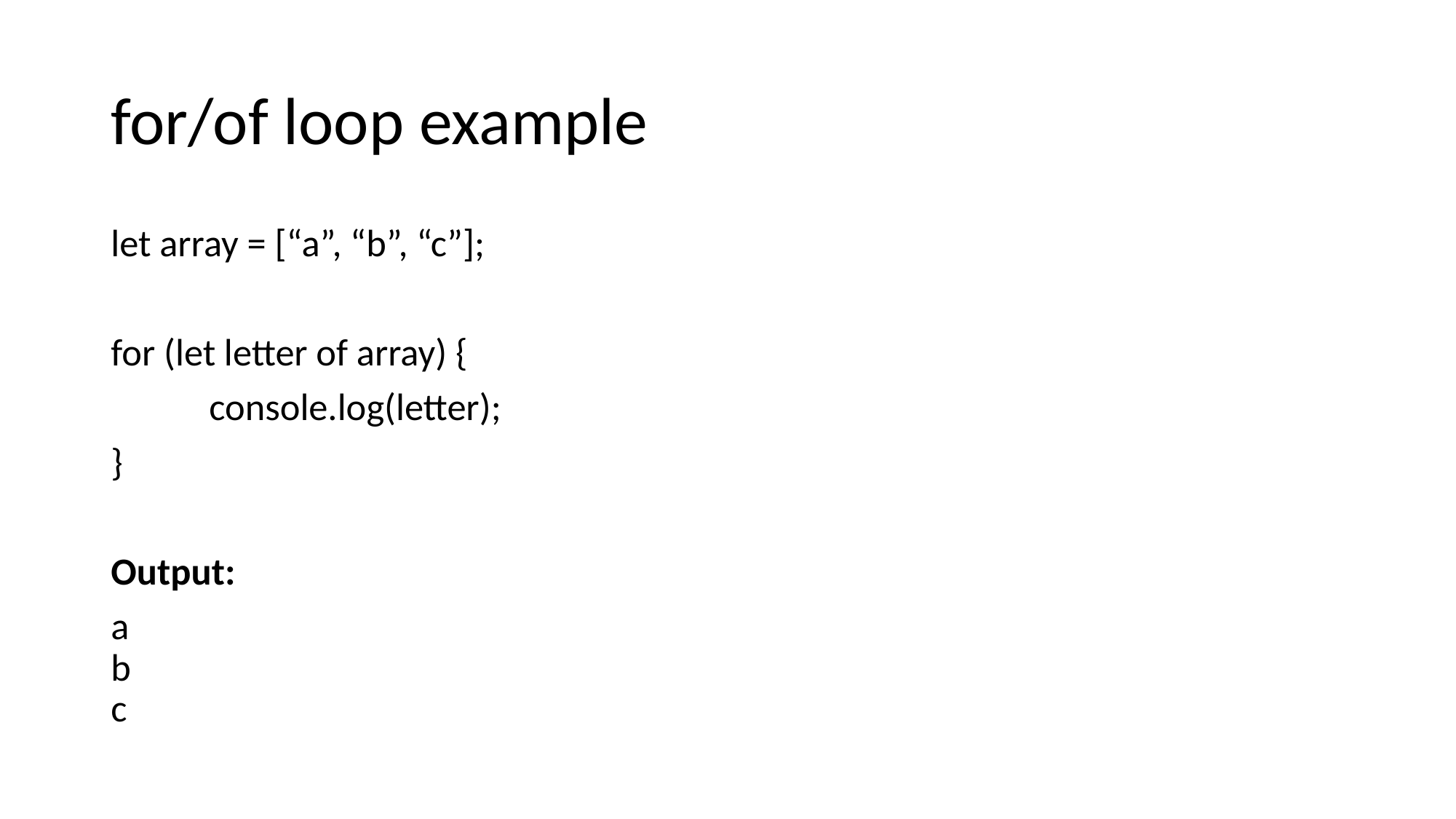

# for/of loop example
let array = [“a”, “b”, “c”];

for (let letter of array) {
	console.log(letter);
}

Output:
a
b
c